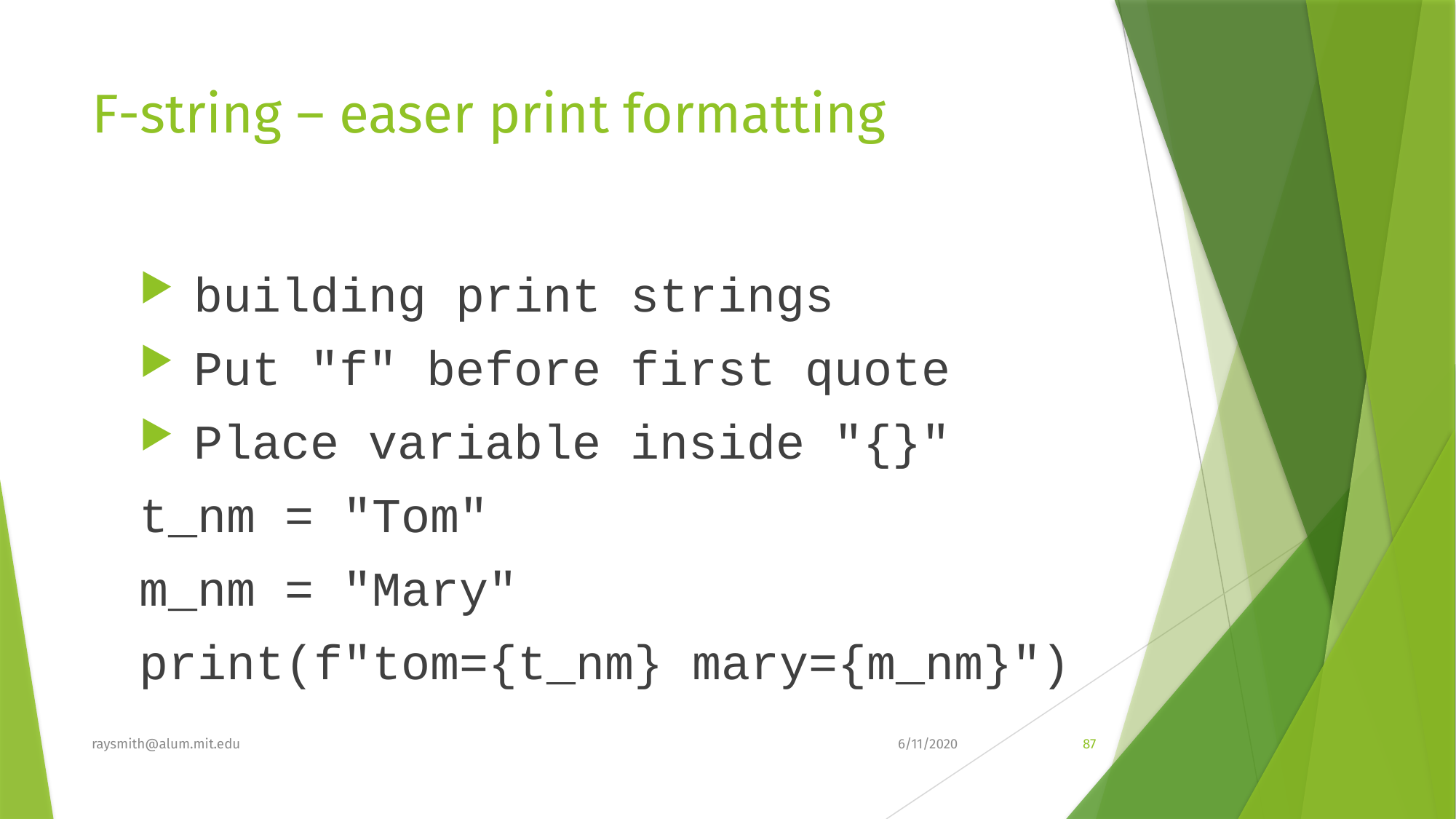

# F-string – easer print formatting
building print strings
Put "f" before first quote
Place variable inside "{}"
t_nm = "Tom"
m_nm = "Mary"
print(f"tom={t_nm} mary={m_nm}")
raysmith@alum.mit.edu
6/11/2020
87